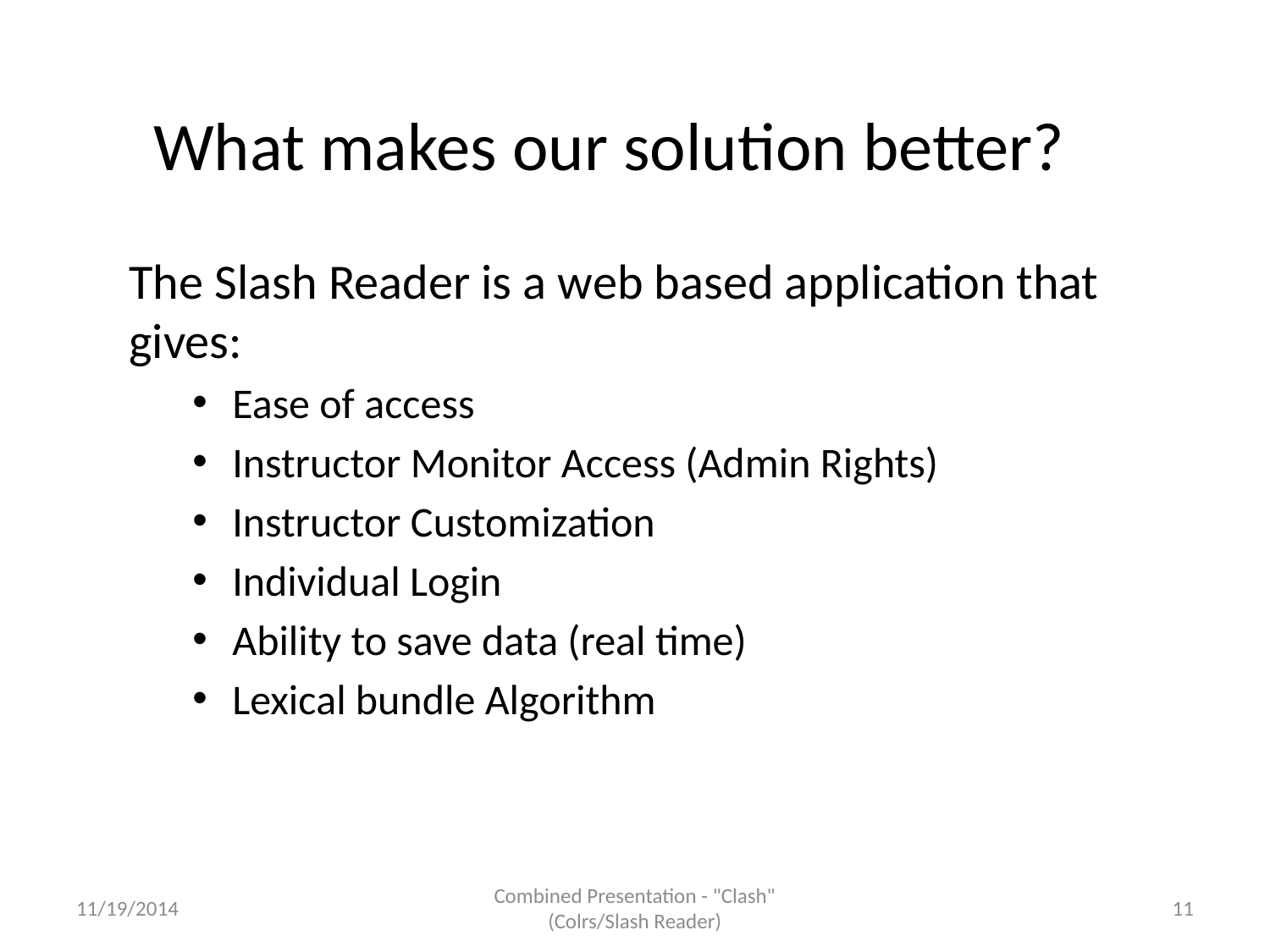

# What makes our solution better?
The Slash Reader is a web based application that gives:
Ease of access
Instructor Monitor Access (Admin Rights)
Instructor Customization
Individual Login
Ability to save data (real time)
Lexical bundle Algorithm

11/19/2014
Combined Presentation - "Clash" (Colrs/Slash Reader)
11